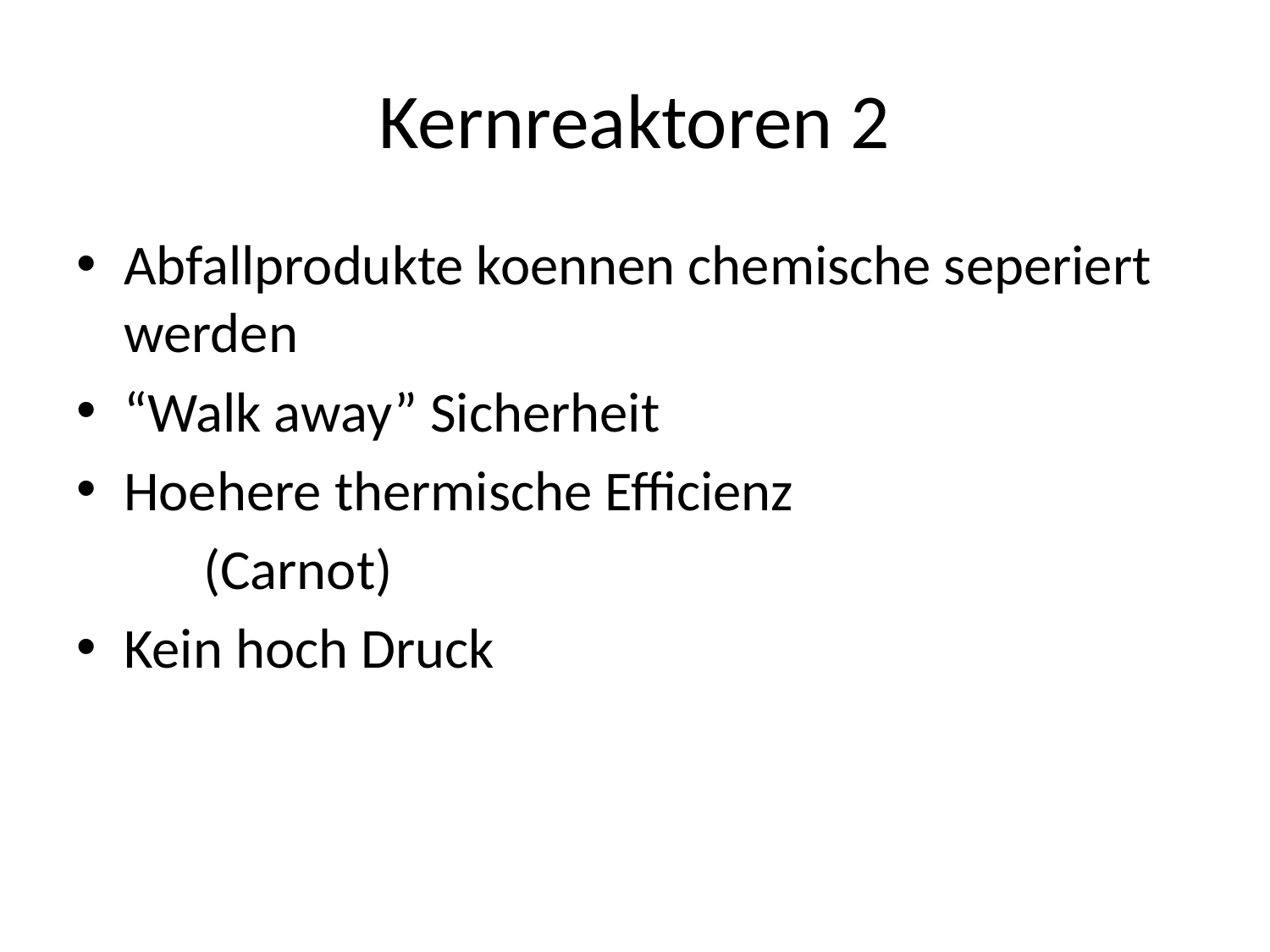

# Kernreaktoren 2
Abfallprodukte koennen chemische seperiert werden
“Walk away” Sicherheit
Hoehere thermische Efficienz
	(Carnot)
Kein hoch Druck